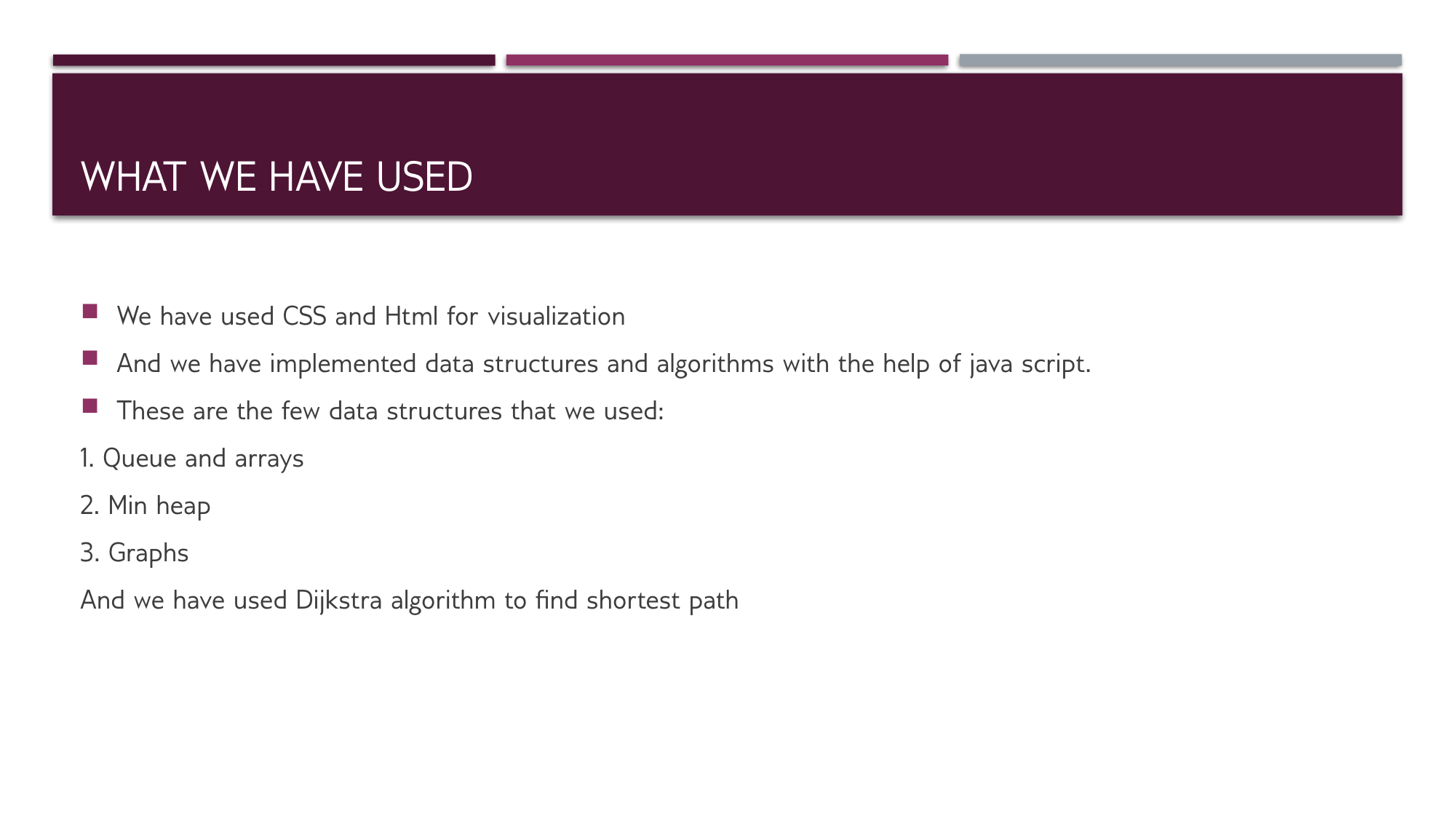

# What we have used
We have used CSS and Html for visualization
And we have implemented data structures and algorithms with the help of java script.
These are the few data structures that we used:
1. Queue and arrays
2. Min heap
3. Graphs
And we have used Dijkstra algorithm to find shortest path